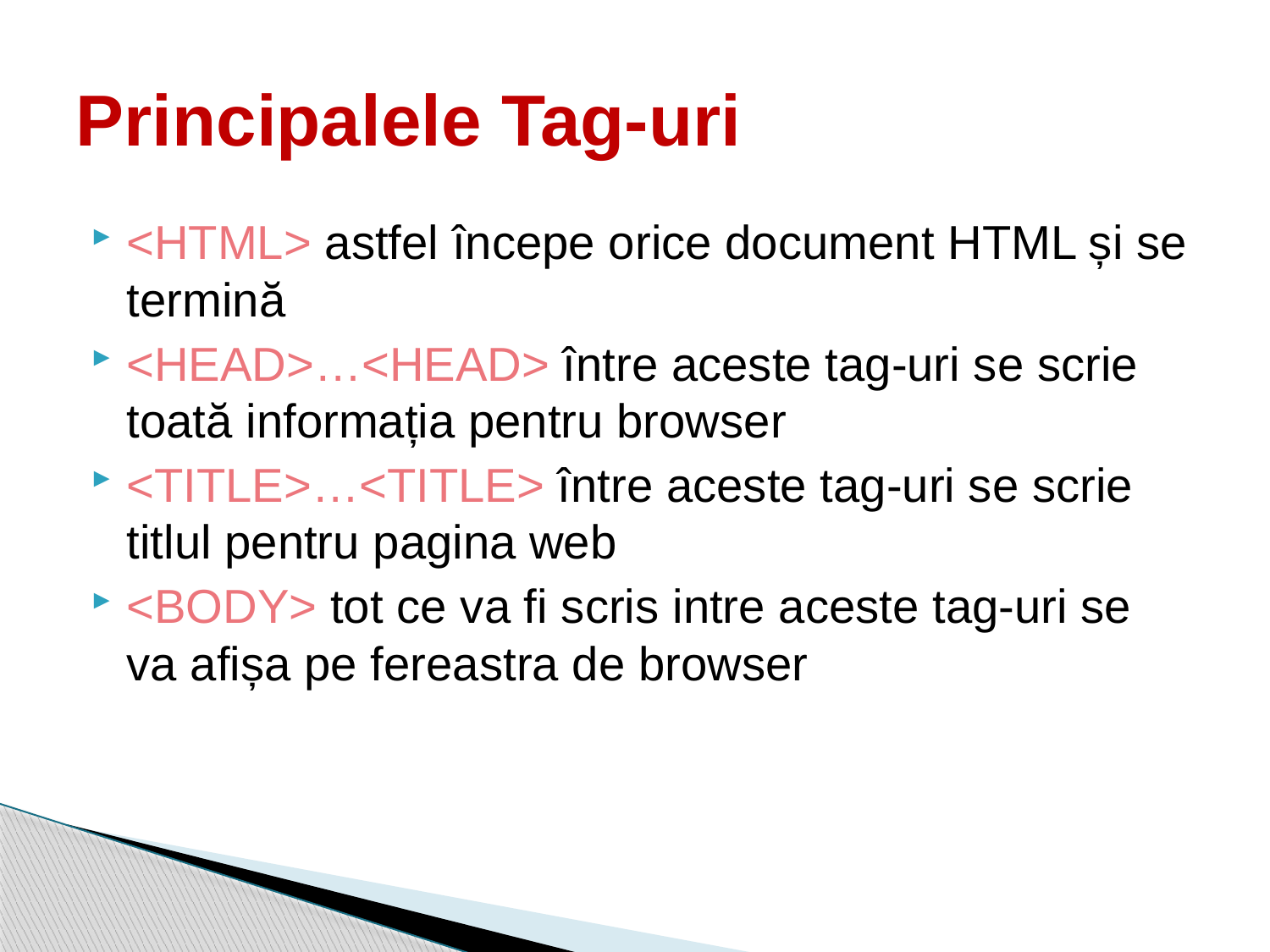

# Principalele Tag-uri
<HTML> astfel începe orice document HTML și se termină
<HEAD>…<HEAD> între aceste tag-uri se scrie toată informația pentru browser
<TITLE>…<TITLE> între aceste tag-uri se scrie titlul pentru pagina web
<BODY> tot ce va fi scris intre aceste tag-uri se va afișa pe fereastra de browser